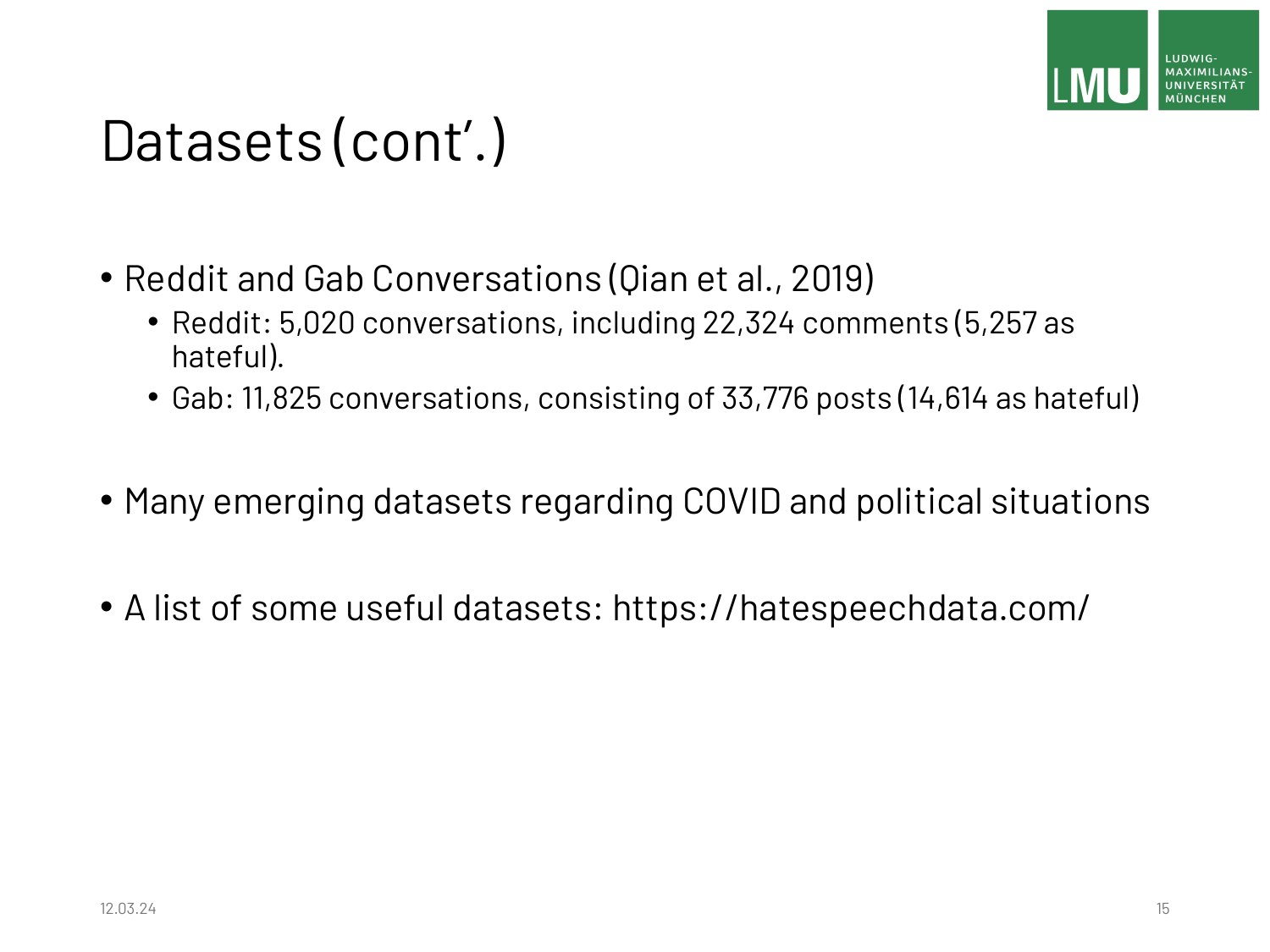

# Datasets (cont’.)
Reddit and Gab Conversations (Qian et al., 2019)
Reddit: 5,020 conversations, including 22,324 comments (5,257 as hateful).
Gab: 11,825 conversations, consisting of 33,776 posts (14,614 as hateful)

Many emerging datasets regarding COVID and political situations

A list of some useful datasets: https://hatespeechdata.com/

12.03.24
15